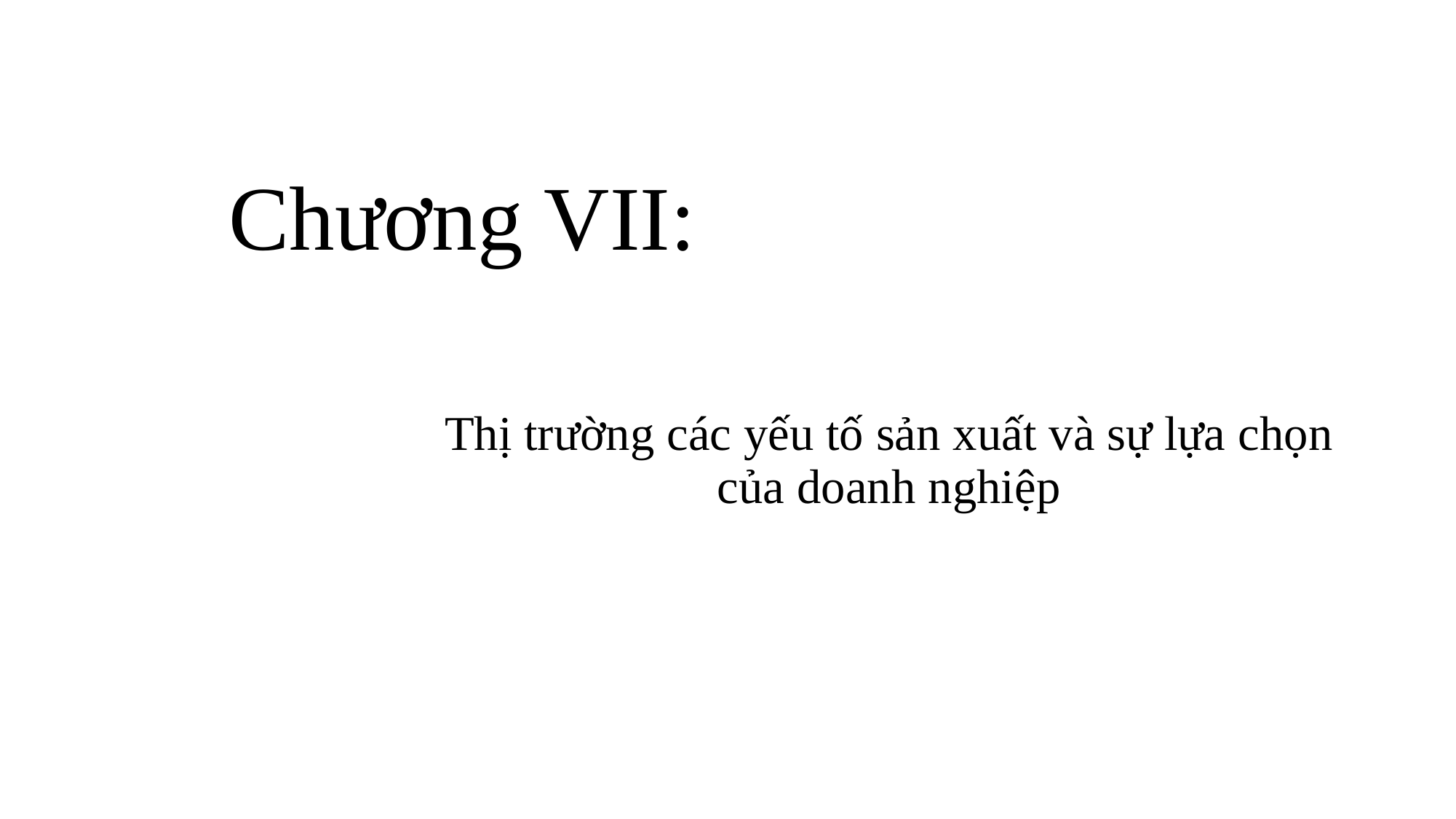

# Chương VII:
Thị trường các yếu tố sản xuất và sự lựa chọn của doanh nghiệp